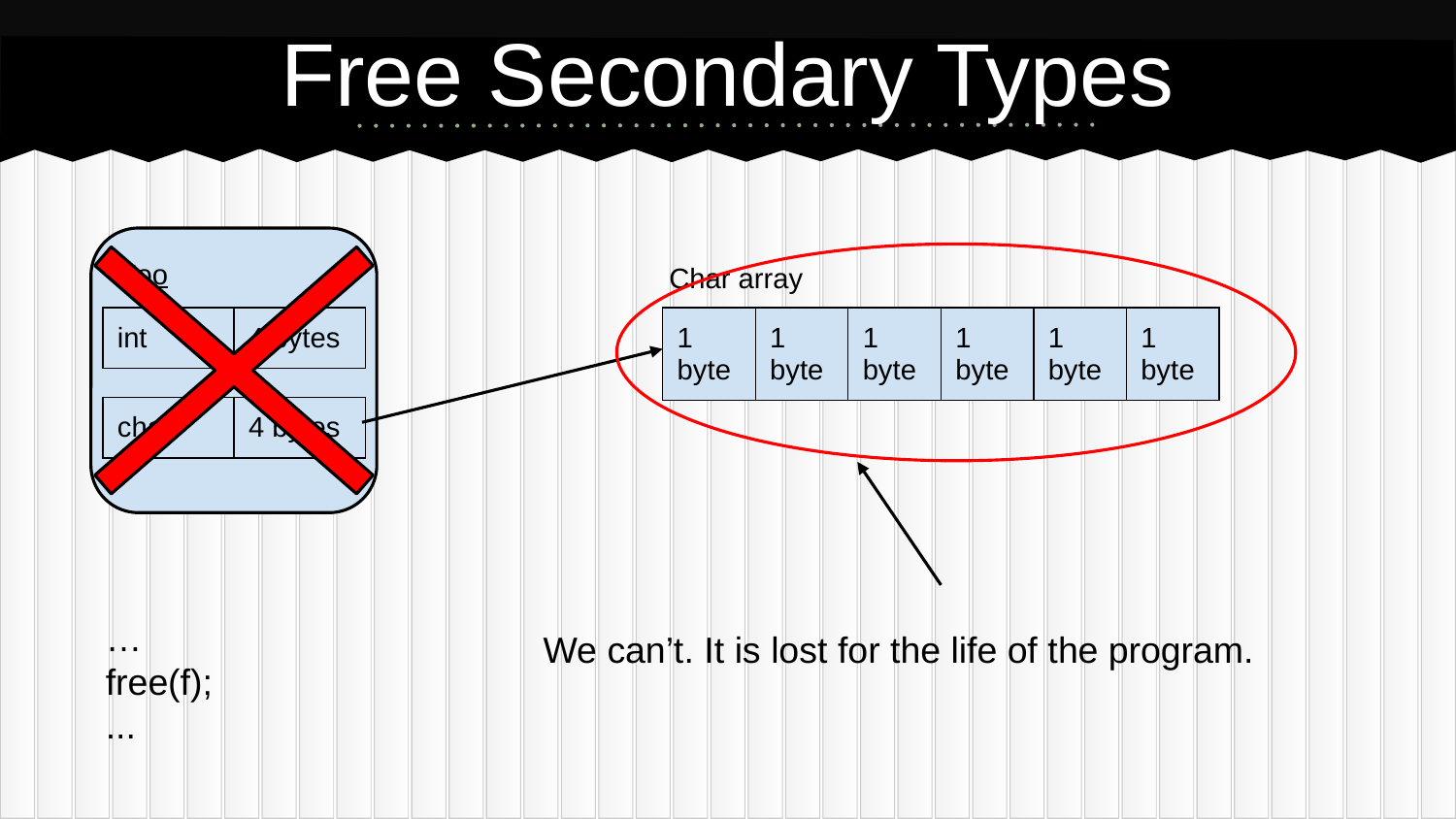

# Free Secondary Types

Foo

Char array
| int | 4 bytes |
| --- | --- |
| 1 byte | 1 byte | 1 byte | 1 byte | 1 byte | 1 byte |
| --- | --- | --- | --- | --- | --- |
| char \* | 4 bytes |
| --- | --- |
…
free(f);
...
We can’t. It is lost for the life of the program.